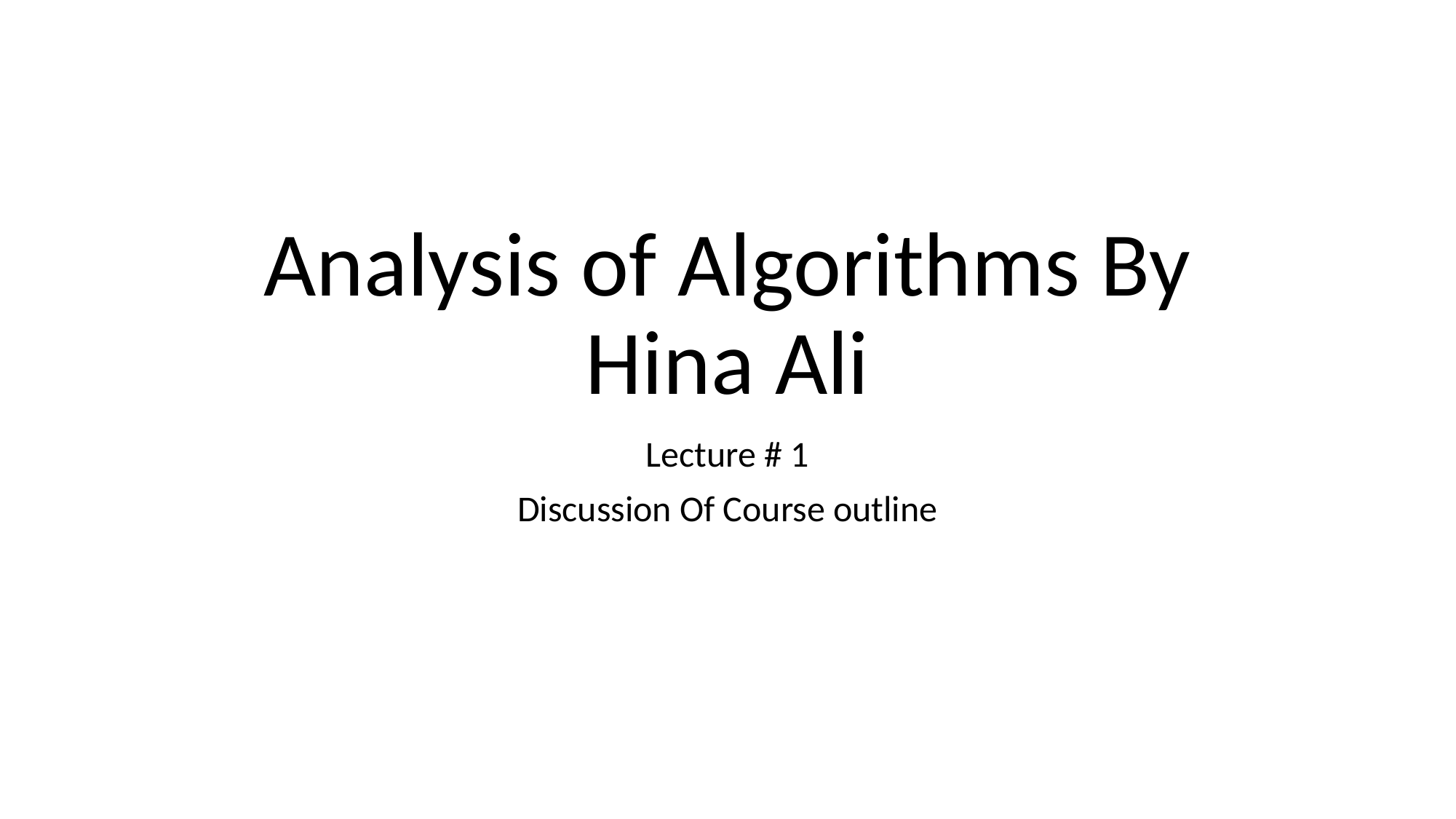

# Analysis of Algorithms By Hina Ali
Lecture # 1
Discussion Of Course outline